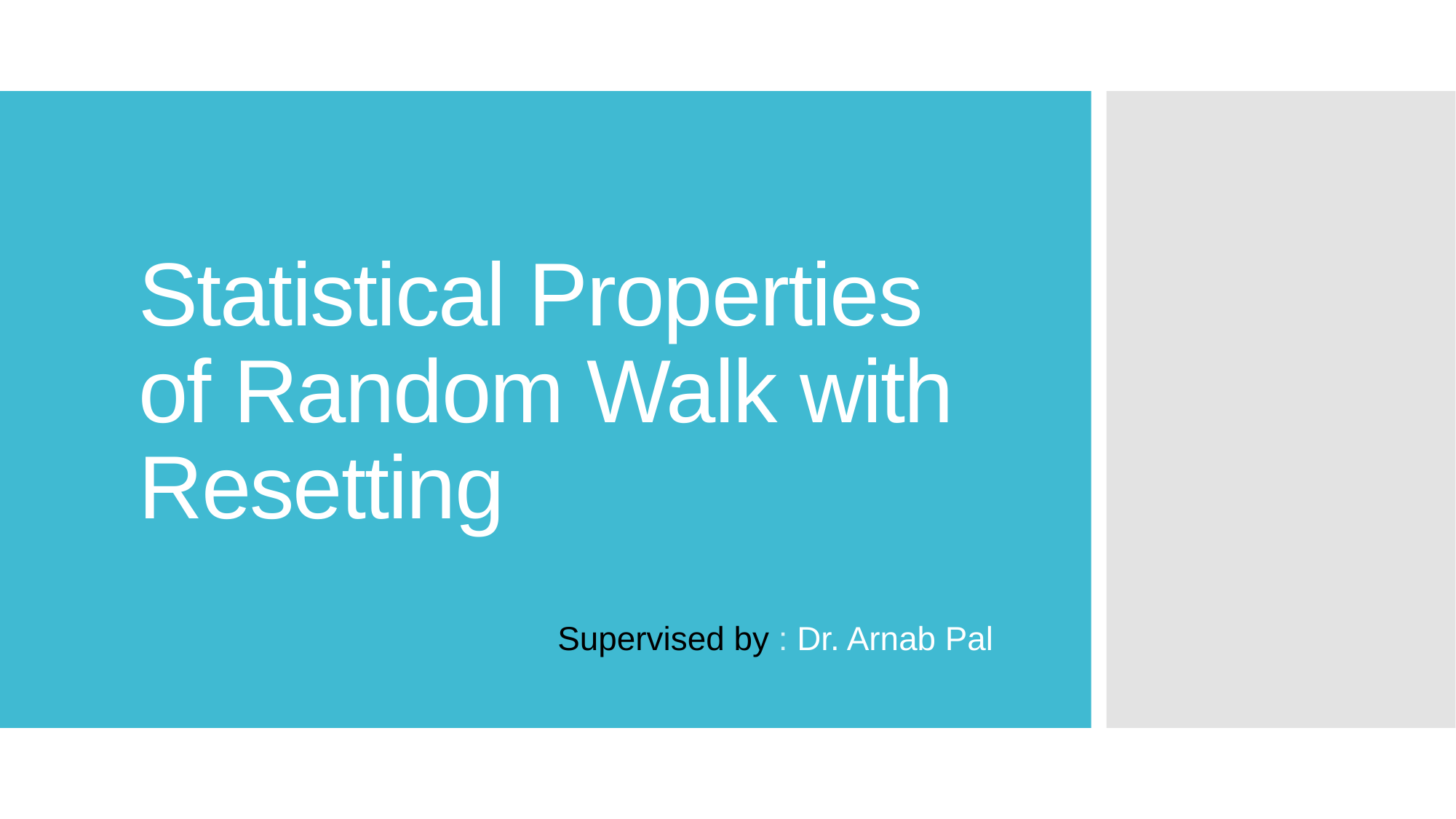

# Statistical Properties of Random Walk with Resetting

Supervised by : Dr. Arnab Pal